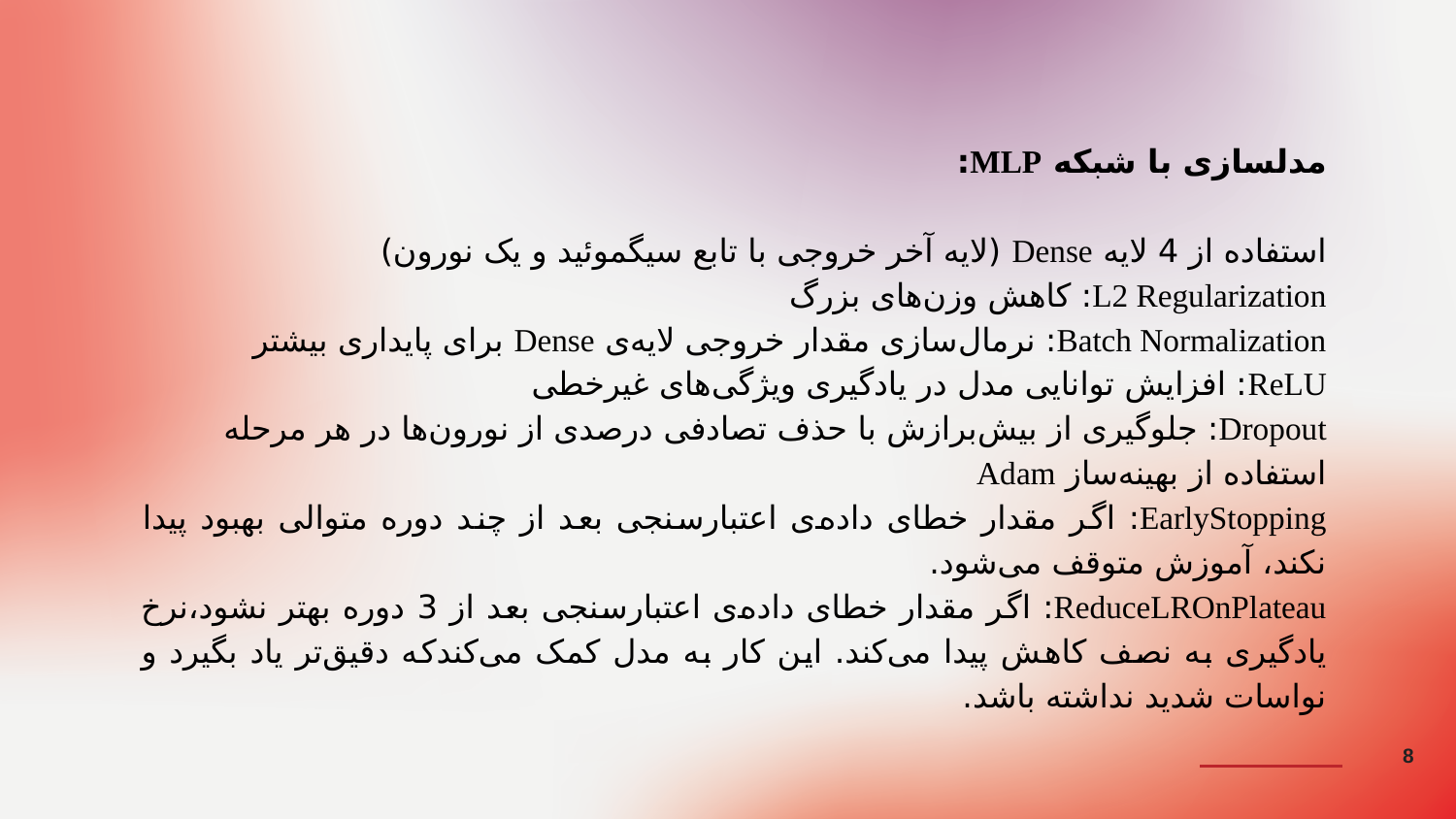

مدلسازی با شبکه MLP:

استفاده از 4 لایه Dense (لایه آخر خروجی با تابع سیگموئید و یک نورون)
L2 Regularization: کاهش وزن‌های بزرگ
Batch Normalization: نرمال‌سازی مقدار خروجی لایه‌ی Dense برای پایداری بیشتر
ReLU: افزایش توانایی مدل در یادگیری ویژگی‌های غیرخطی
Dropout: جلوگیری از بیش‌برازش با حذف تصادفی درصدی از نورون‌ها در هر مرحله
استفاده از بهینه‌ساز Adam
EarlyStopping: اگر مقدار خطای داده‌ی اعتبارسنجی بعد از چند دوره متوالی بهبود پیدا نکند، آموزش متوقف می‌شود.
ReduceLROnPlateau: اگر مقدار خطای داده‌ی اعتبارسنجی بعد از 3 دوره بهتر نشود،نرخ یادگیری به نصف کاهش پیدا می‌کند. این کار به مدل کمک می‌کندکه دقیق‌تر یاد بگیرد و نواسات شدید نداشته باشد.

8